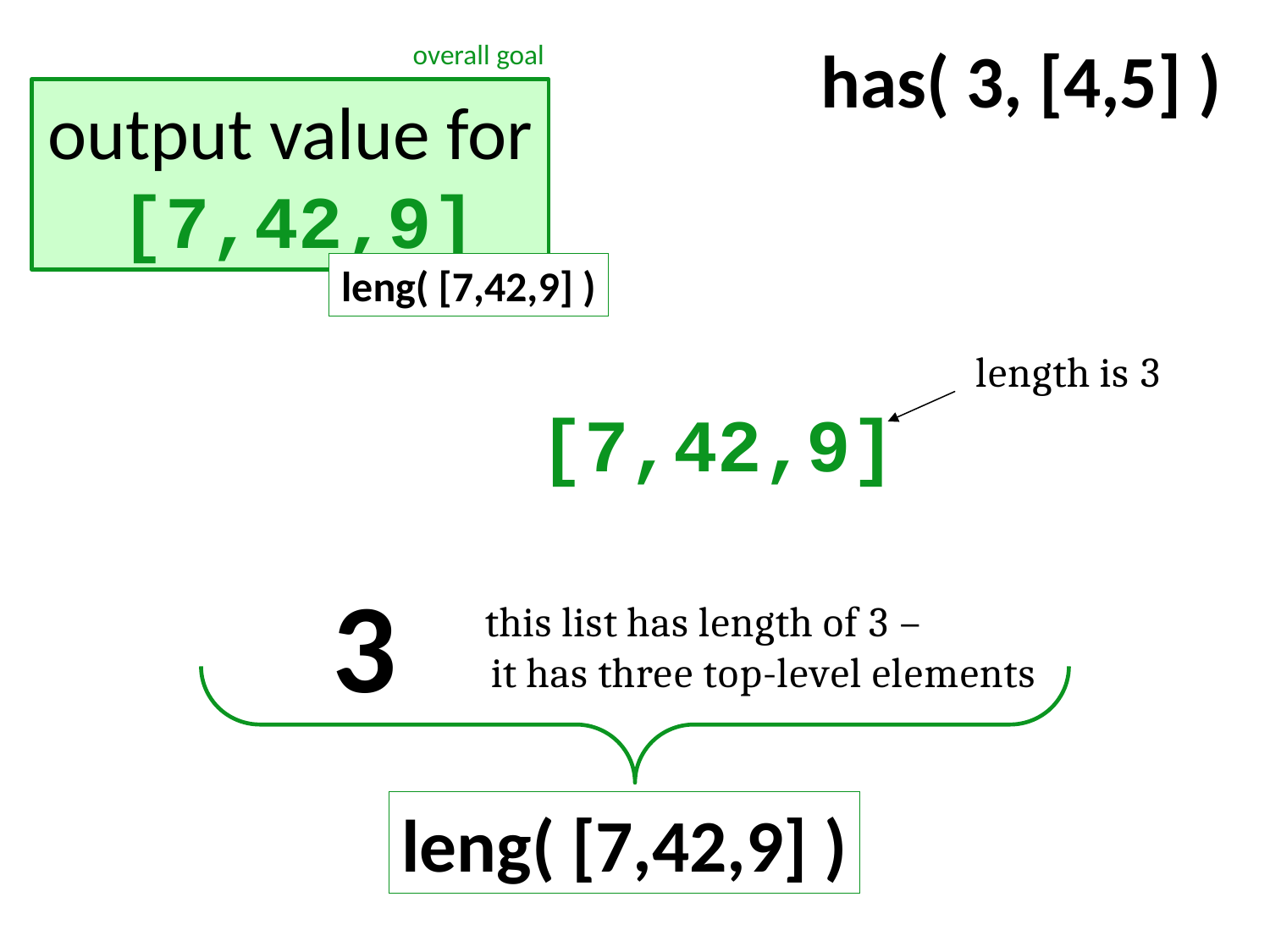

has( 3, [4,5] )
overall goal
output value for  [7,42,9]
leng( [7,42,9] )

length is 3
[7,42,9]
3
this list has length of 3 –              it has three top-level elements
leng( [7,42,9] )